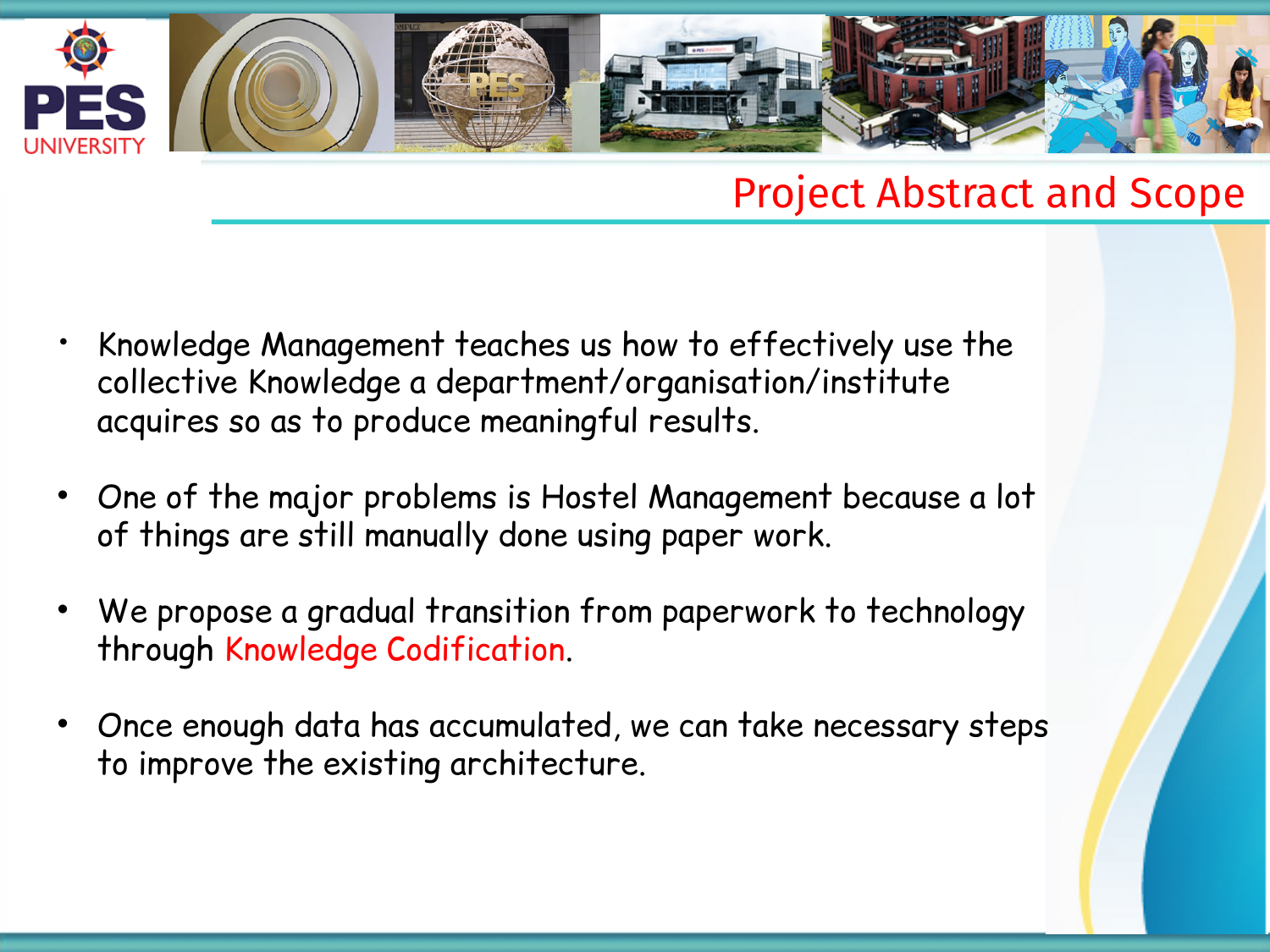

Project Abstract and Scope

Knowledge Management teaches us how to effectively use the collective Knowledge a department/organisation/institute acquires so as to produce meaningful results.

One of the major problems is Hostel Management because a lot of things are still manually done using paper work.

We propose a gradual transition from paperwork to technology through Knowledge Codification.

Once enough data has accumulated, we can take necessary steps to improve the existing architecture.